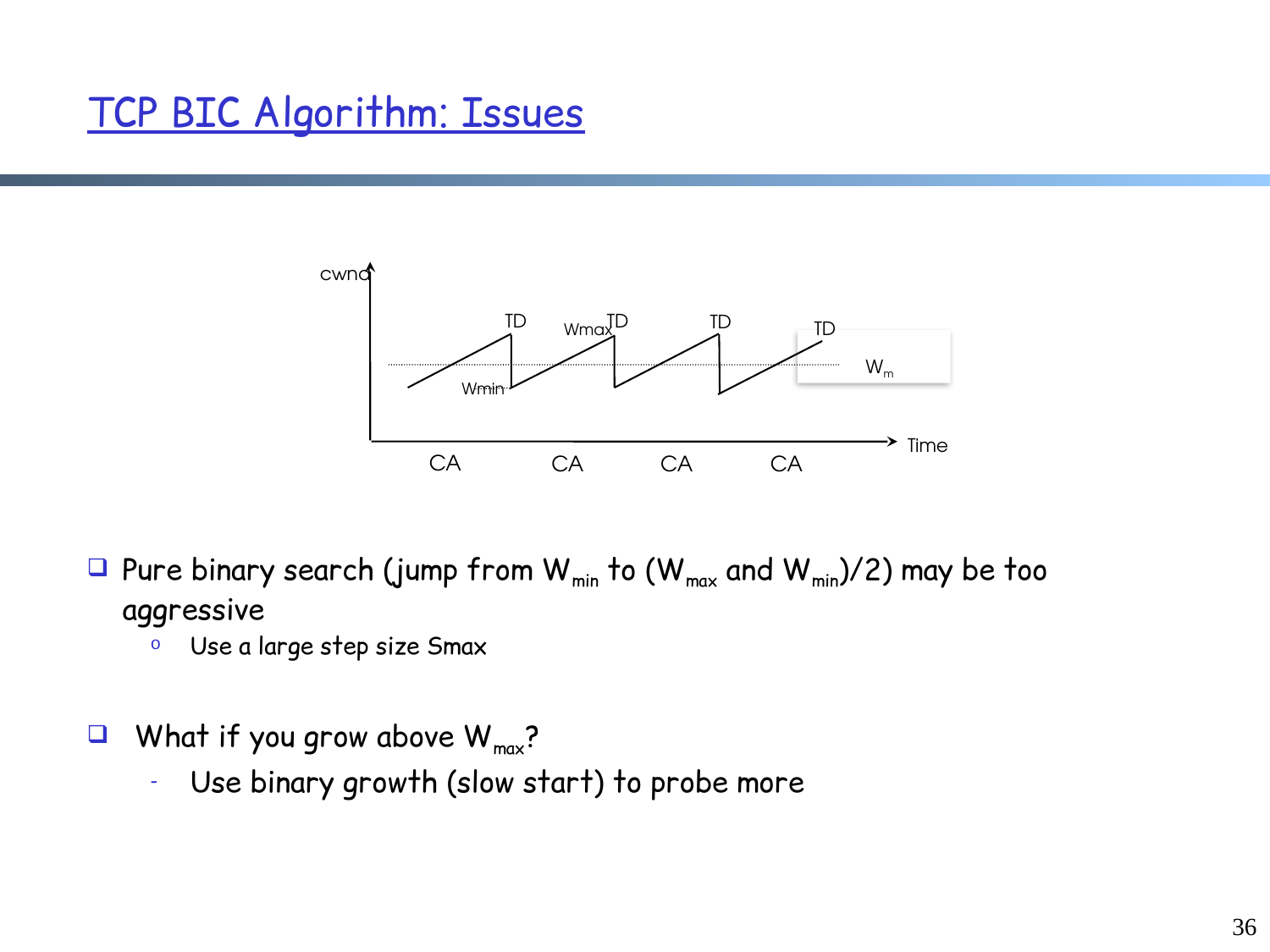

# TCP BIC Algorithm: Issues
cwnd

TD

Wmin

Time

CA
TD
TD
TD
Wm
CA
CA
CA
Wmax

Pure binary search (jump from Wmin to (Wmax and Wmin)/2) may be too aggressive
Use a large step size Smax

What if you grow above Wmax?
Use binary growth (slow start) to probe more

36